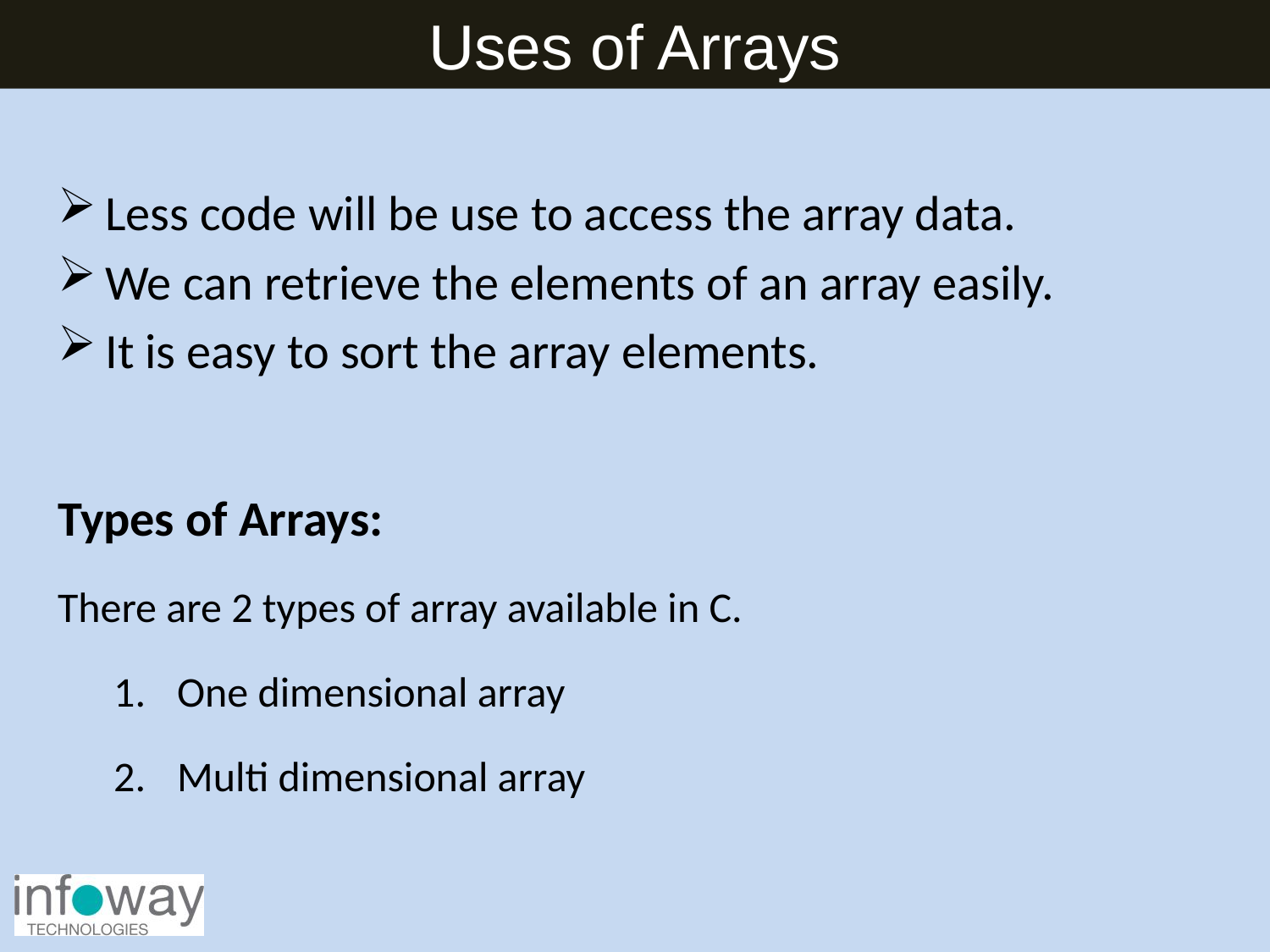

Uses of Arrays

Less code will be use to access the array data.
We can retrieve the elements of an array easily.
It is easy to sort the array elements.

Types of Arrays:
There are 2 types of array available in C.
One dimensional array
Multi dimensional array